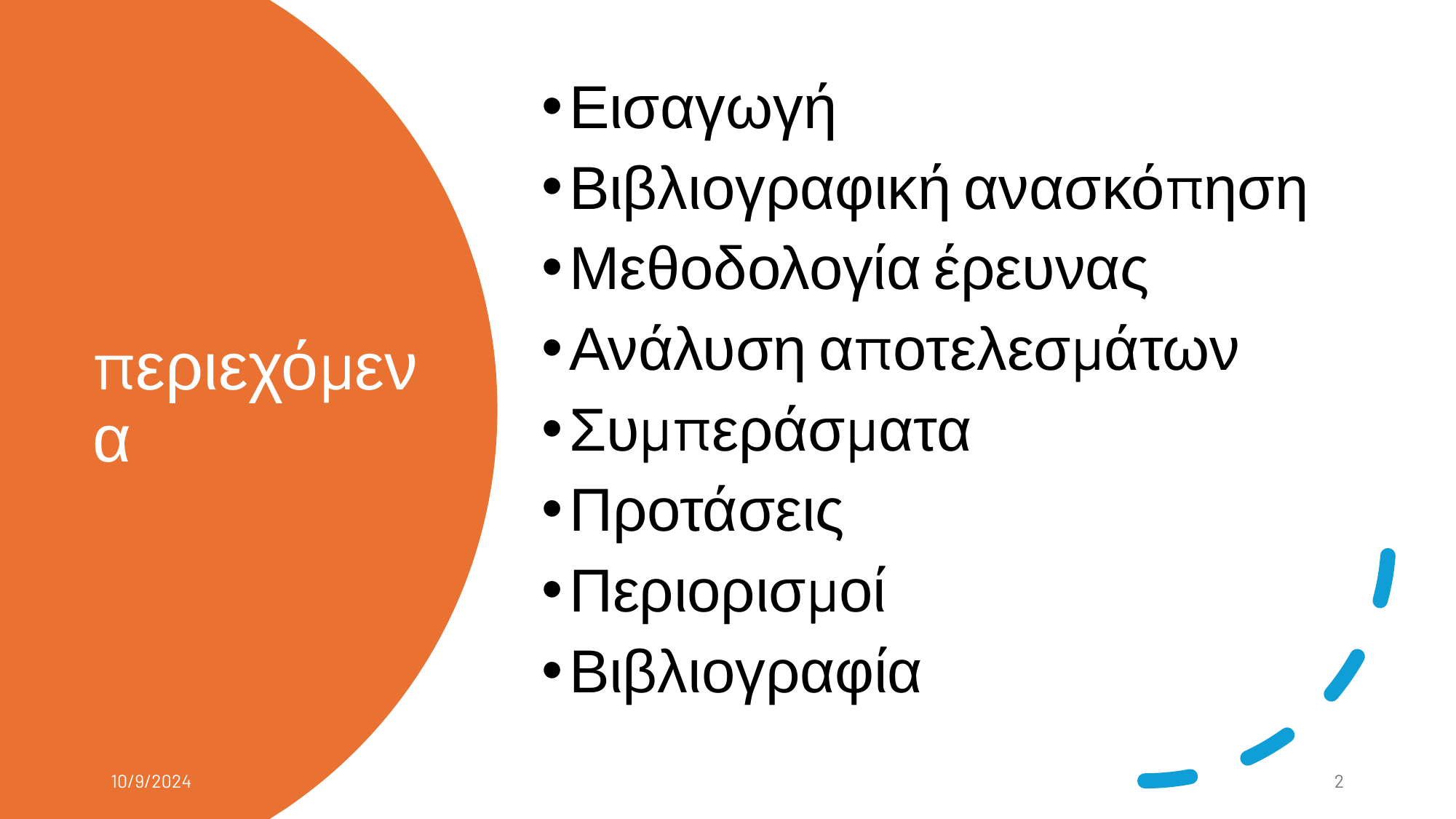

Εισαγωγή
Βιβλιογραφική ανασκόπηση
Μεθοδολογία έρευνας
Ανάλυση αποτελεσμάτων
Συμπεράσματα
Προτάσεις
Περιορισμοί
Βιβλιογραφία

# περιεχόμενα

10/9/2024
2